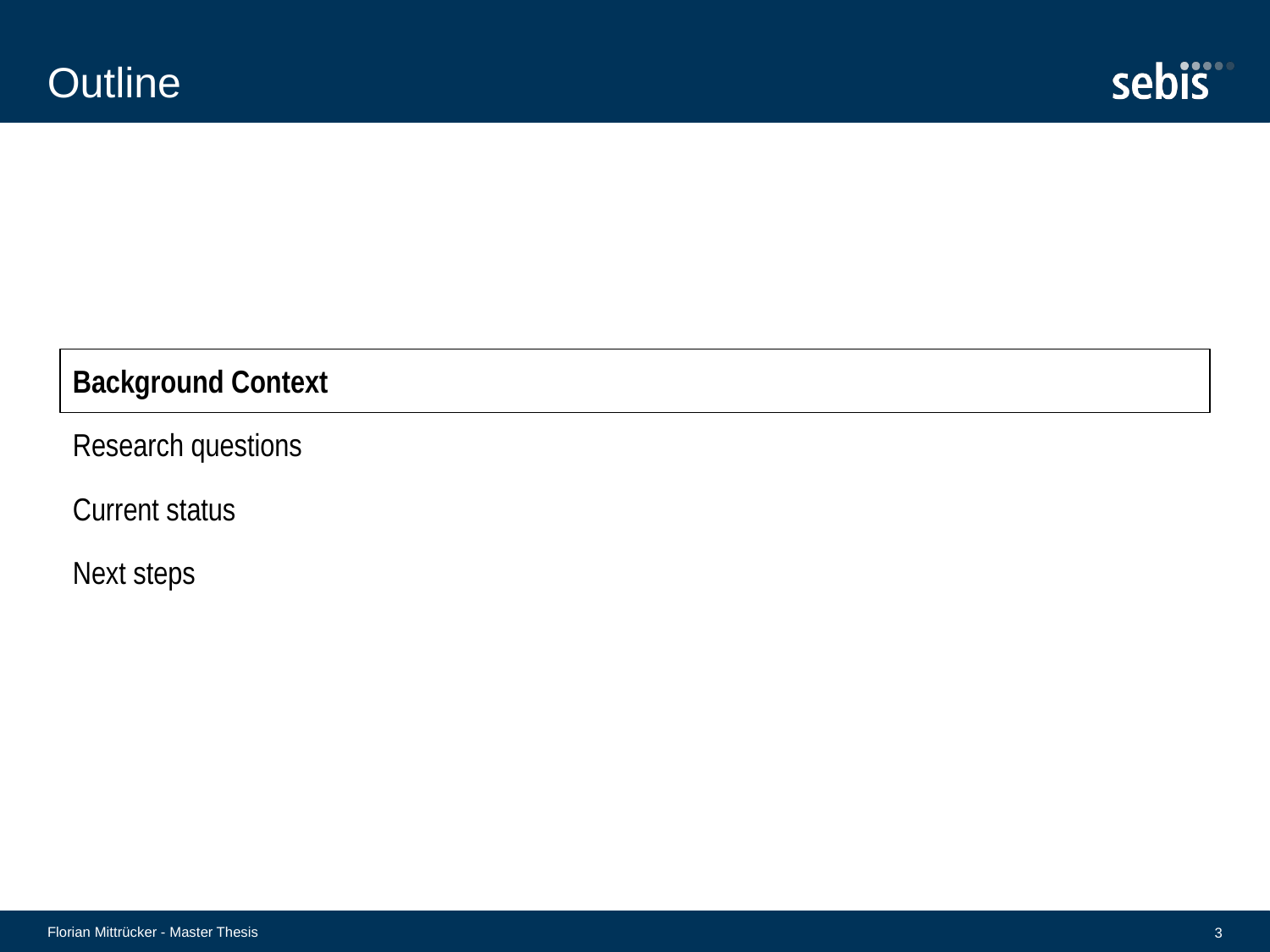

# Outline
Background Context
Research questions
Current status
Next steps
Florian Mittrücker - Master Thesis
3